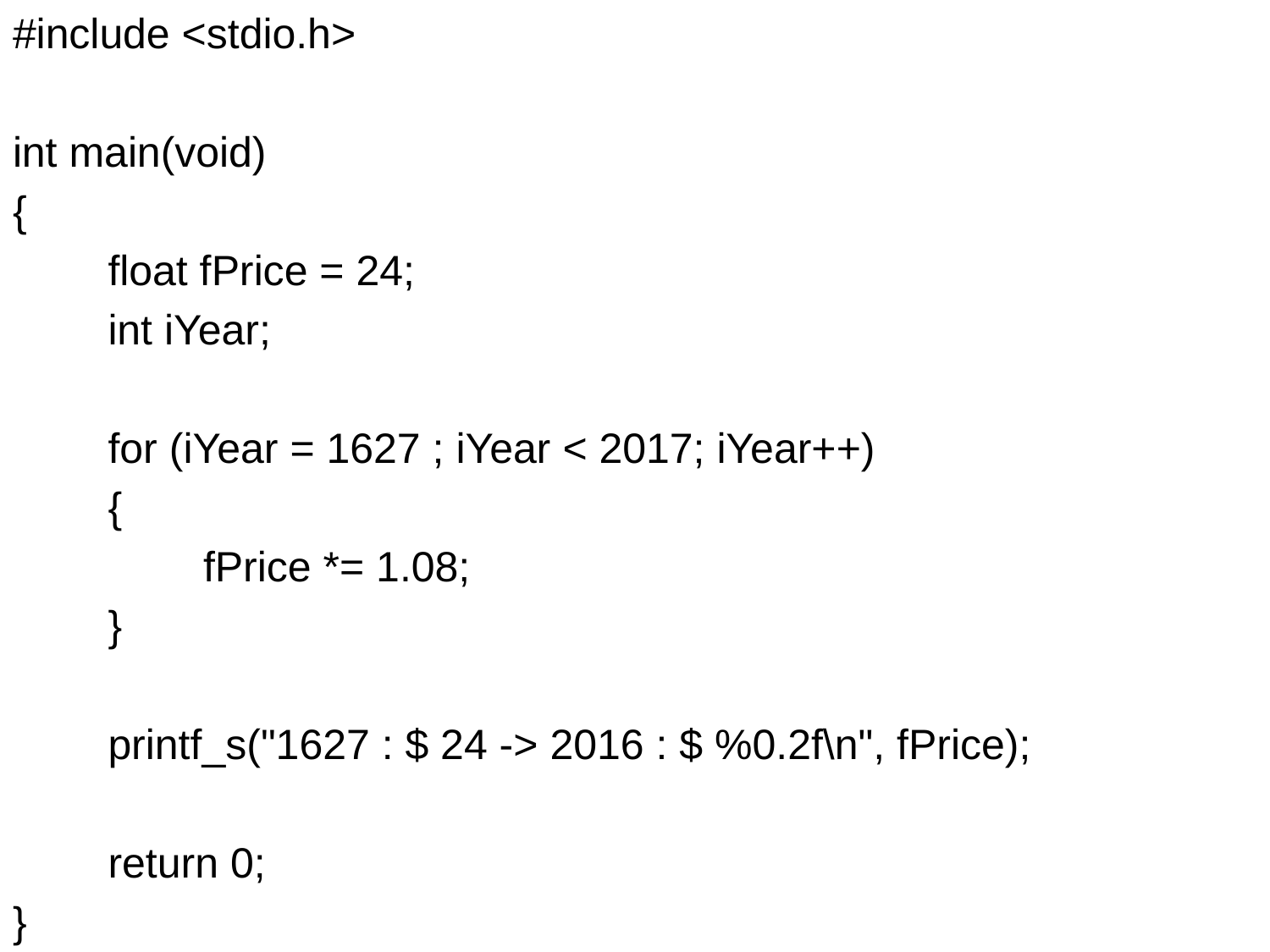

#include <stdio.h>

int main(void)
{
	float fPrice = 24;
	int iYear;

	for (iYear = 1627 ; iYear < 2017; iYear++)
	{
		fPrice *= 1.08;
	}

	printf_s("1627 : $ 24 -> 2016 : $ %0.2f\n", fPrice);

	return 0;
}